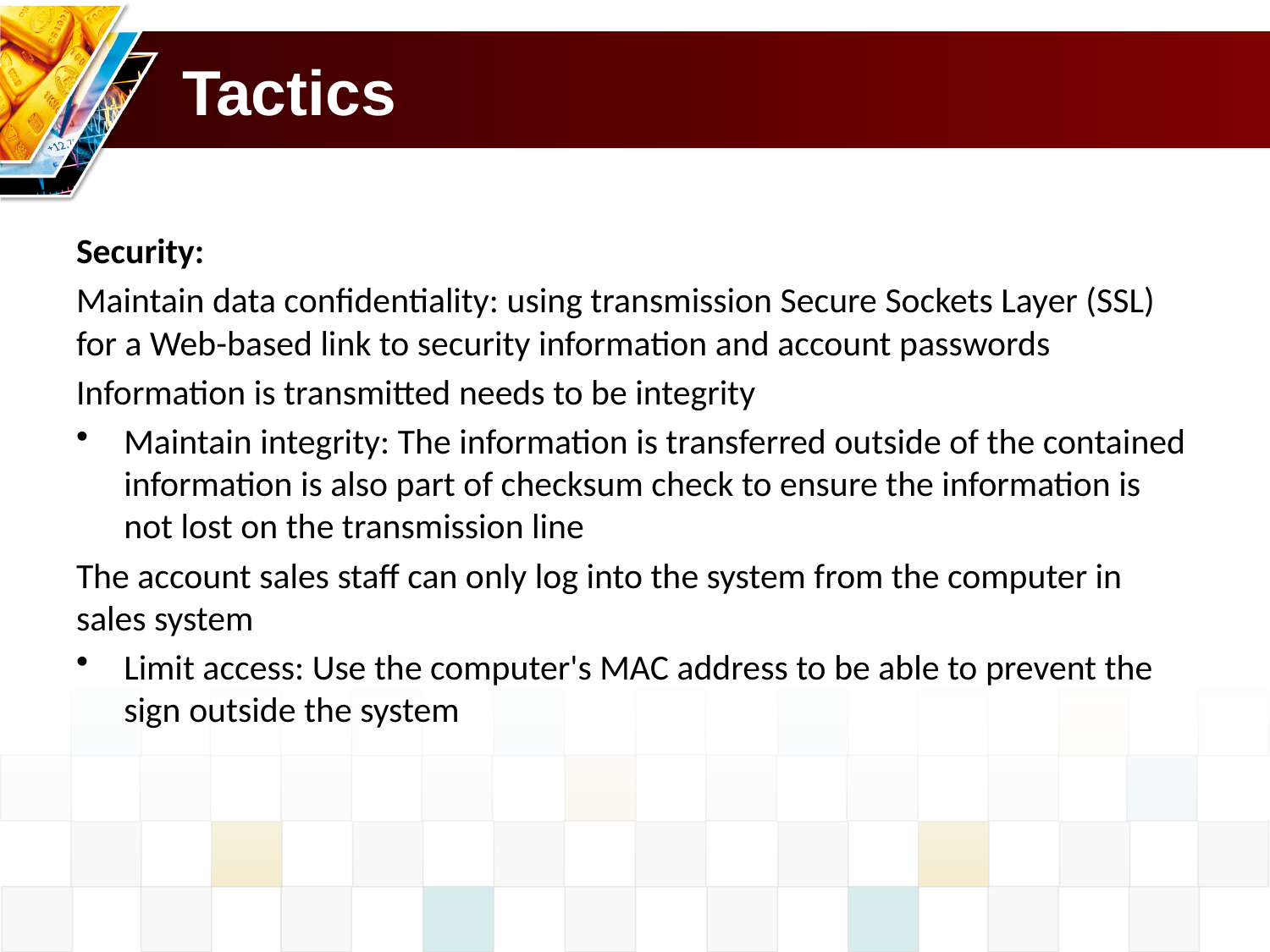

# Tactics
Security:
Maintain data confidentiality: using transmission Secure Sockets Layer (SSL) for a Web-based link to security information and account passwords
Information is transmitted needs to be integrity
Maintain integrity: The information is transferred outside of the contained information is also part of checksum check to ensure the information is not lost on the transmission line
The account sales staff can only log into the system from the computer in sales system
Limit access: Use the computer's MAC address to be able to prevent the sign outside the system